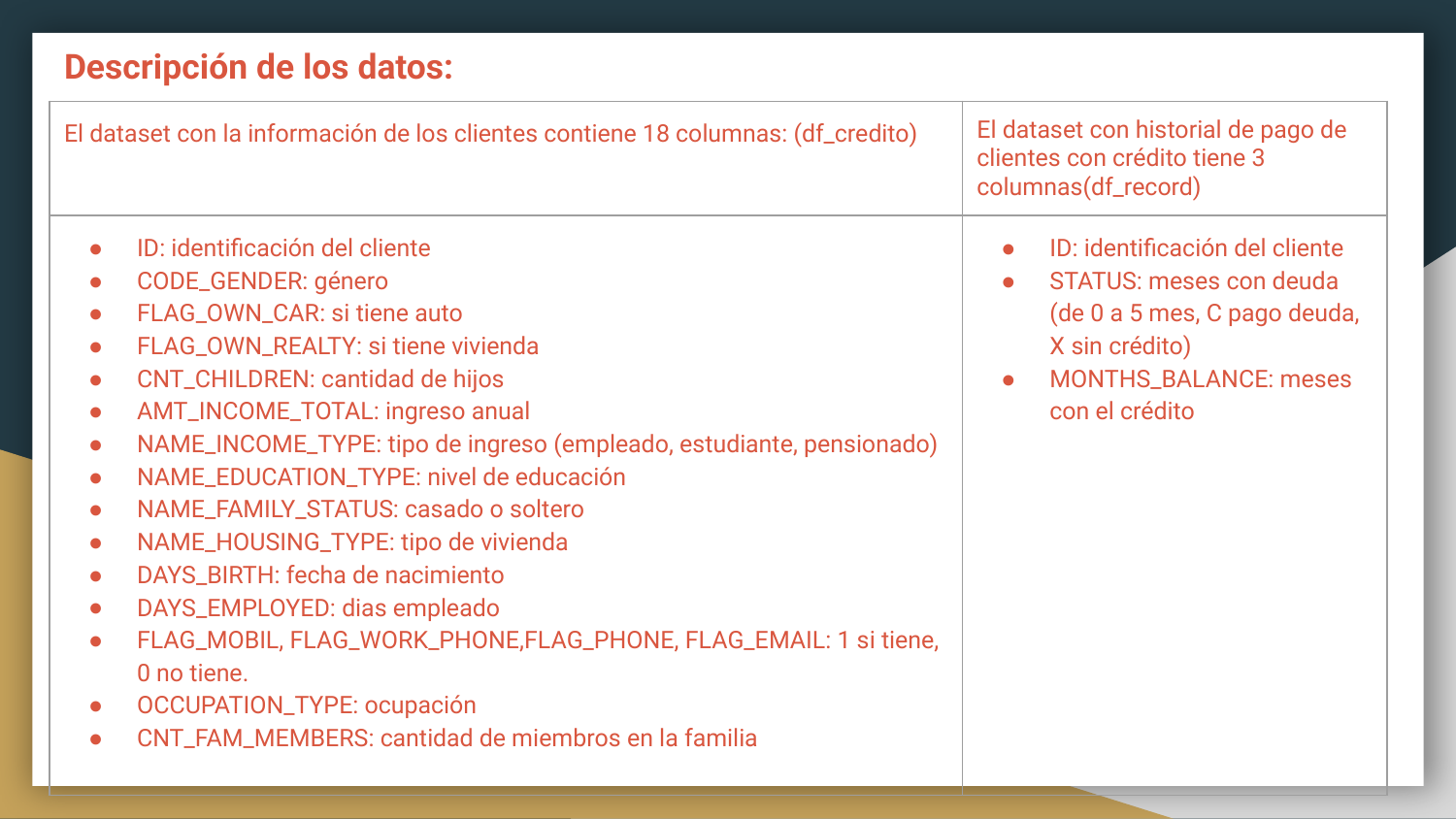

Descripción de los datos:

| El dataset con la información de los clientes contiene 18 columnas: (df\_credito) | El dataset con historial de pago de clientes con crédito tiene 3 columnas(df\_record) |
| --- | --- |
| ID: identificación del cliente CODE\_GENDER: género FLAG\_OWN\_CAR: si tiene auto FLAG\_OWN\_REALTY: si tiene vivienda CNT\_CHILDREN: cantidad de hijos AMT\_INCOME\_TOTAL: ingreso anual NAME\_INCOME\_TYPE: tipo de ingreso (empleado, estudiante, pensionado) NAME\_EDUCATION\_TYPE: nivel de educación NAME\_FAMILY\_STATUS: casado o soltero NAME\_HOUSING\_TYPE: tipo de vivienda DAYS\_BIRTH: fecha de nacimiento DAYS\_EMPLOYED: dias empleado FLAG\_MOBIL, FLAG\_WORK\_PHONE,FLAG\_PHONE, FLAG\_EMAIL: 1 si tiene, 0 no tiene. OCCUPATION\_TYPE: ocupación CNT\_FAM\_MEMBERS: cantidad de miembros en la familia | ID: identificación del cliente STATUS: meses con deuda (de 0 a 5 mes, C pago deuda, X sin crédito) MONTHS\_BALANCE: meses con el crédito |